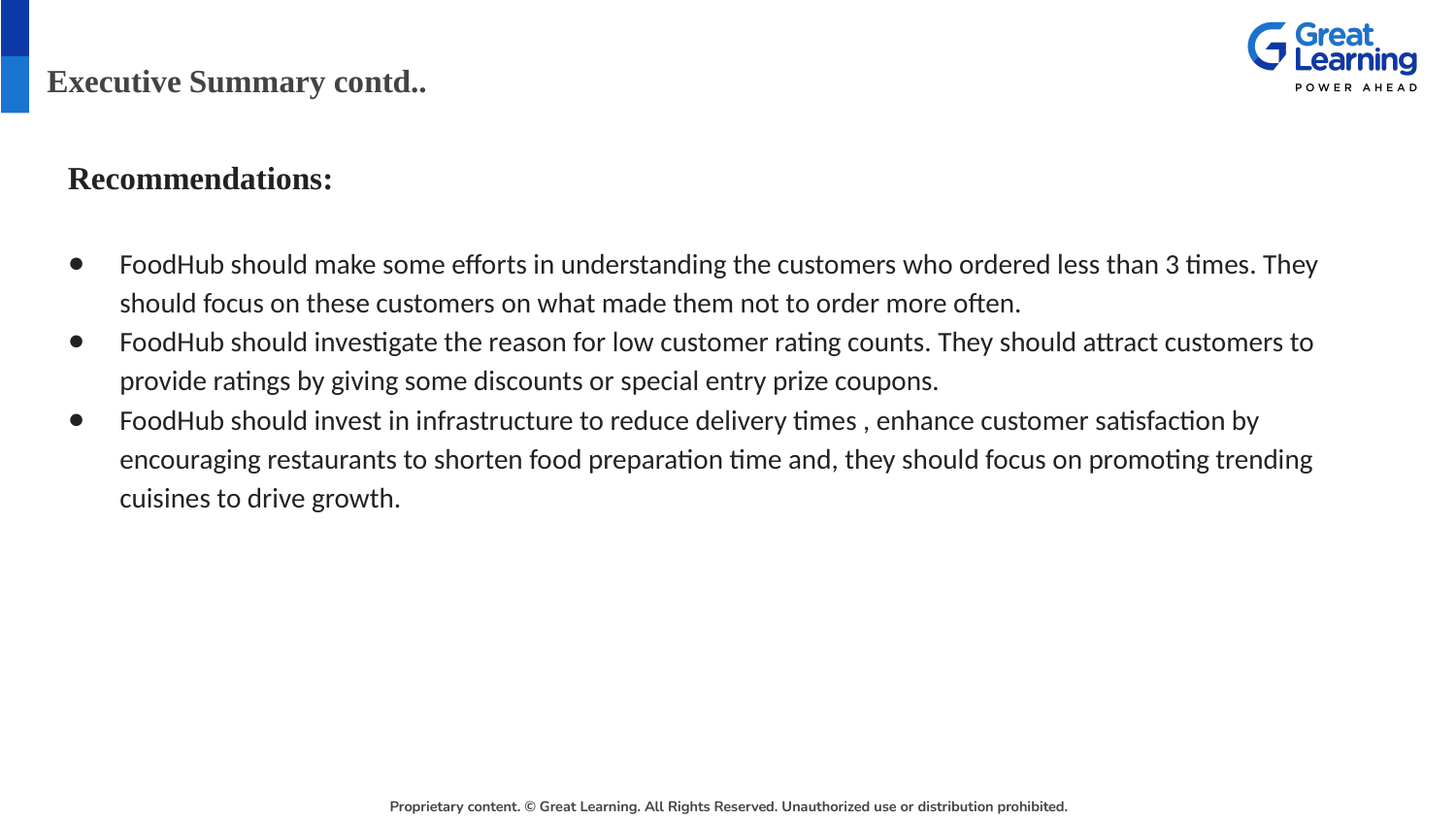

# Executive Summary contd..
Recommendations:

FoodHub should make some efforts in understanding the customers who ordered less than 3 times. They should focus on these customers on what made them not to order more often.
FoodHub should investigate the reason for low customer rating counts. They should attract customers to provide ratings by giving some discounts or special entry prize coupons.
FoodHub should invest in infrastructure to reduce delivery times , enhance customer satisfaction by encouraging restaurants to shorten food preparation time and, they should focus on promoting trending cuisines to drive growth.